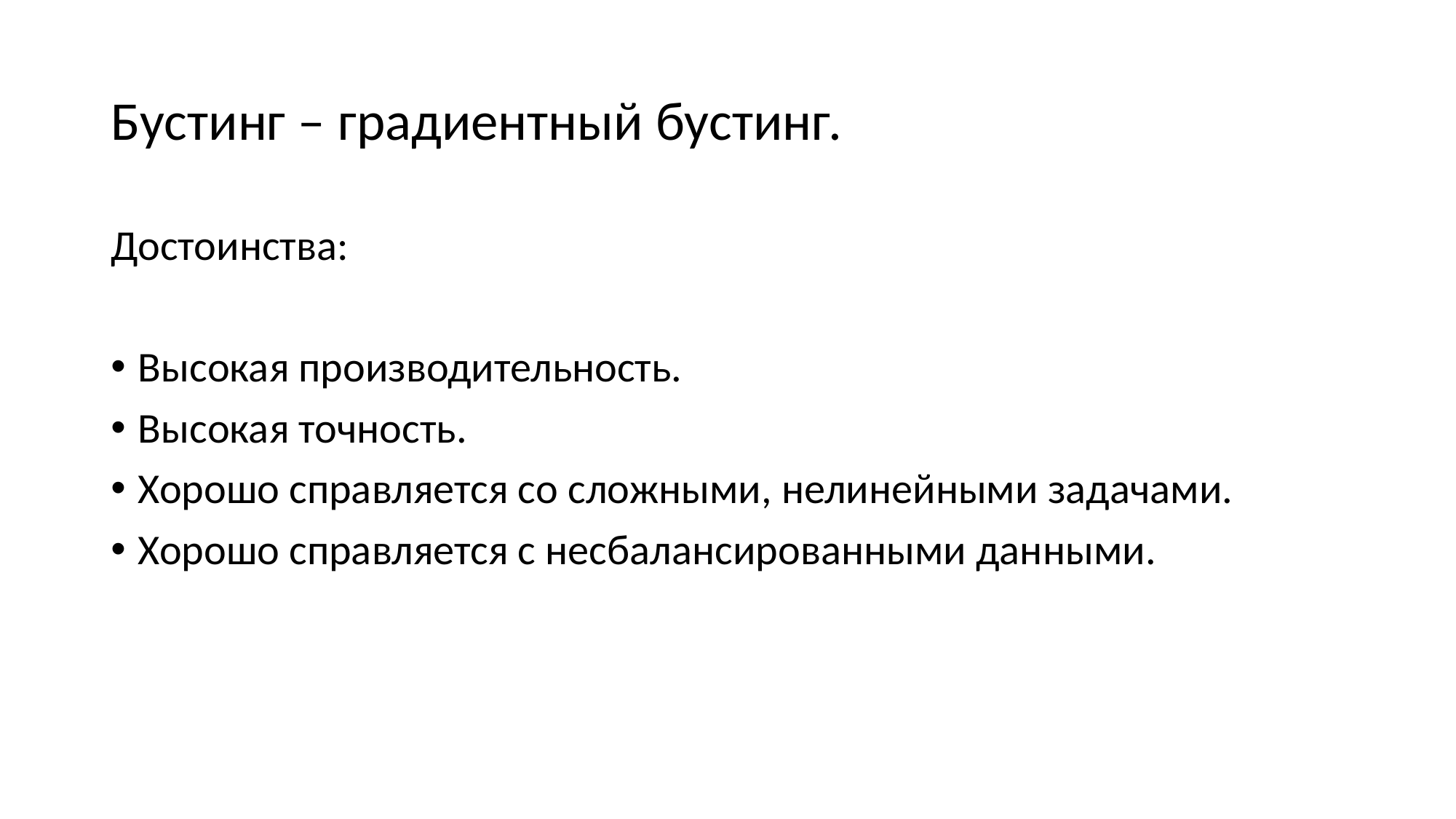

# Бустинг – градиентный бустинг.
Достоинства:

Высокая производительность.
Высокая точность.
Хорошо справляется со сложными, нелинейными задачами.
Хорошо справляется с несбалансированными данными.